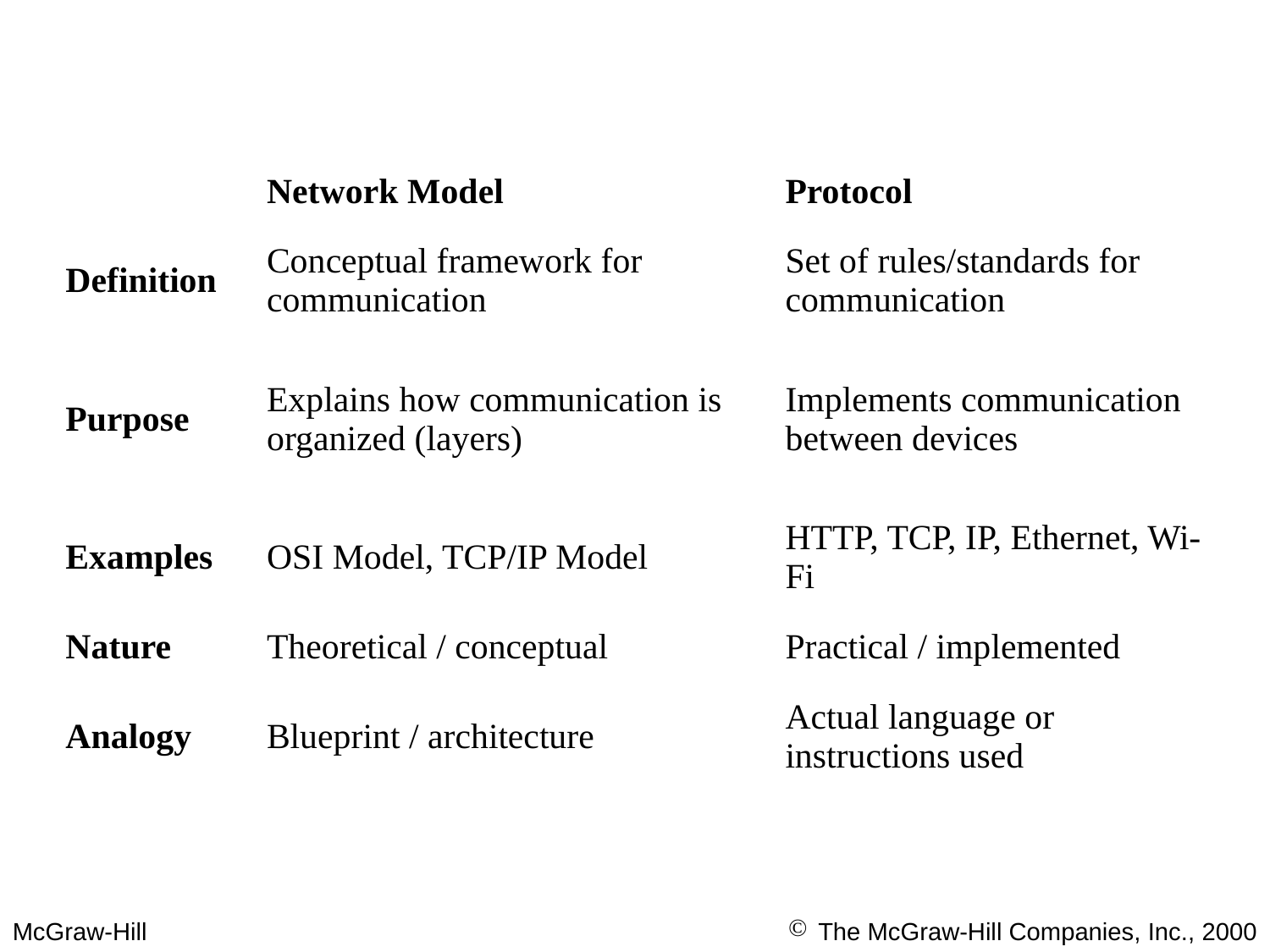

|  | Network Model | Protocol |
| --- | --- | --- |
| Definition | Conceptual framework for communication | Set of rules/standards for communication |
| Purpose | Explains how communication is organized (layers) | Implements communication between devices |
| Examples | OSI Model, TCP/IP Model | HTTP, TCP, IP, Ethernet, Wi-Fi |
| Nature | Theoretical / conceptual | Practical / implemented |
| Analogy | Blueprint / architecture | Actual language or instructions used |